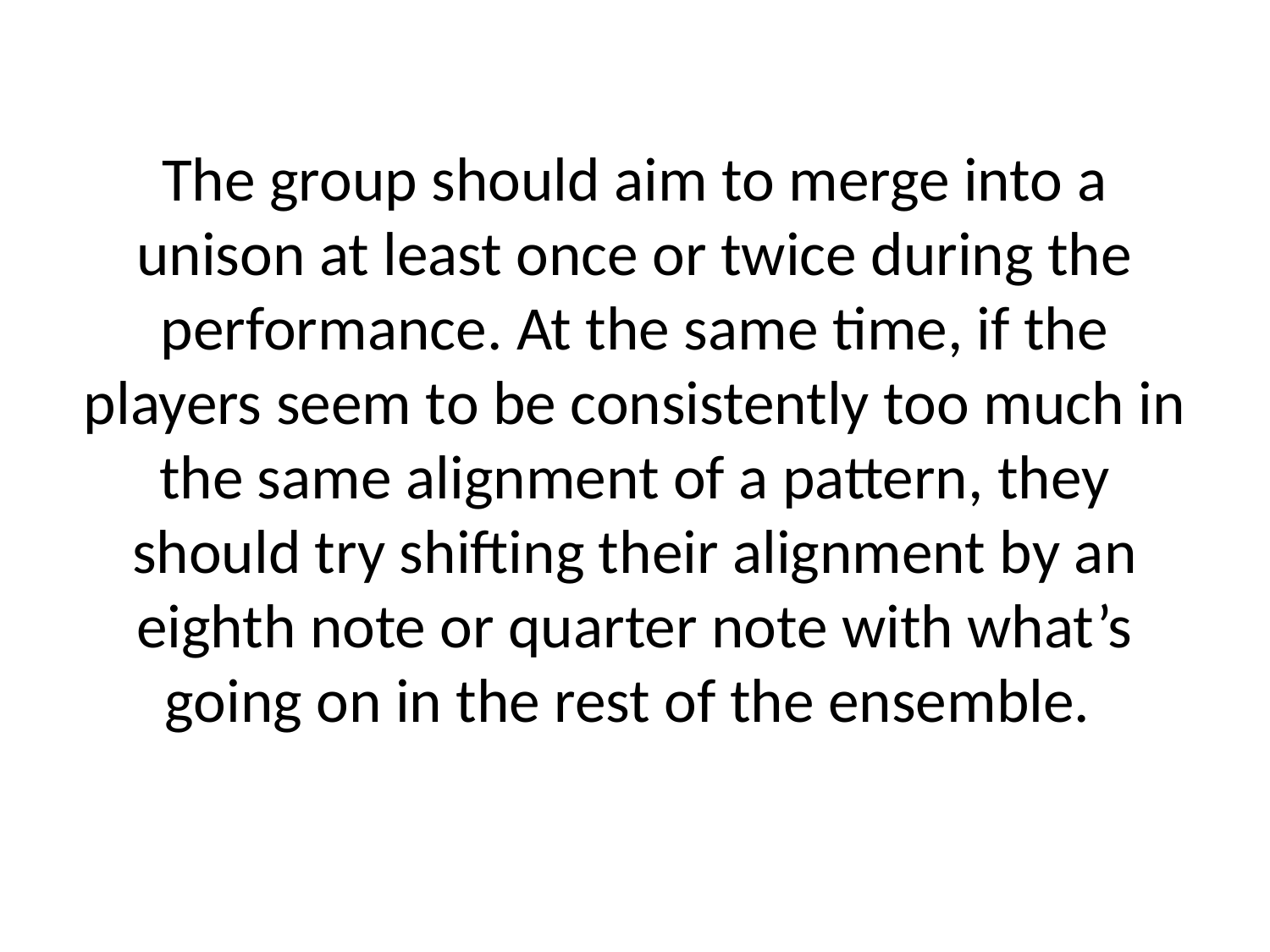

# The group should aim to merge into a unison at least once or twice during the performance. At the same time, if the players seem to be consistently too much in the same alignment of a pattern, they should try shifting their alignment by an eighth note or quarter note with what’s going on in the rest of the ensemble.